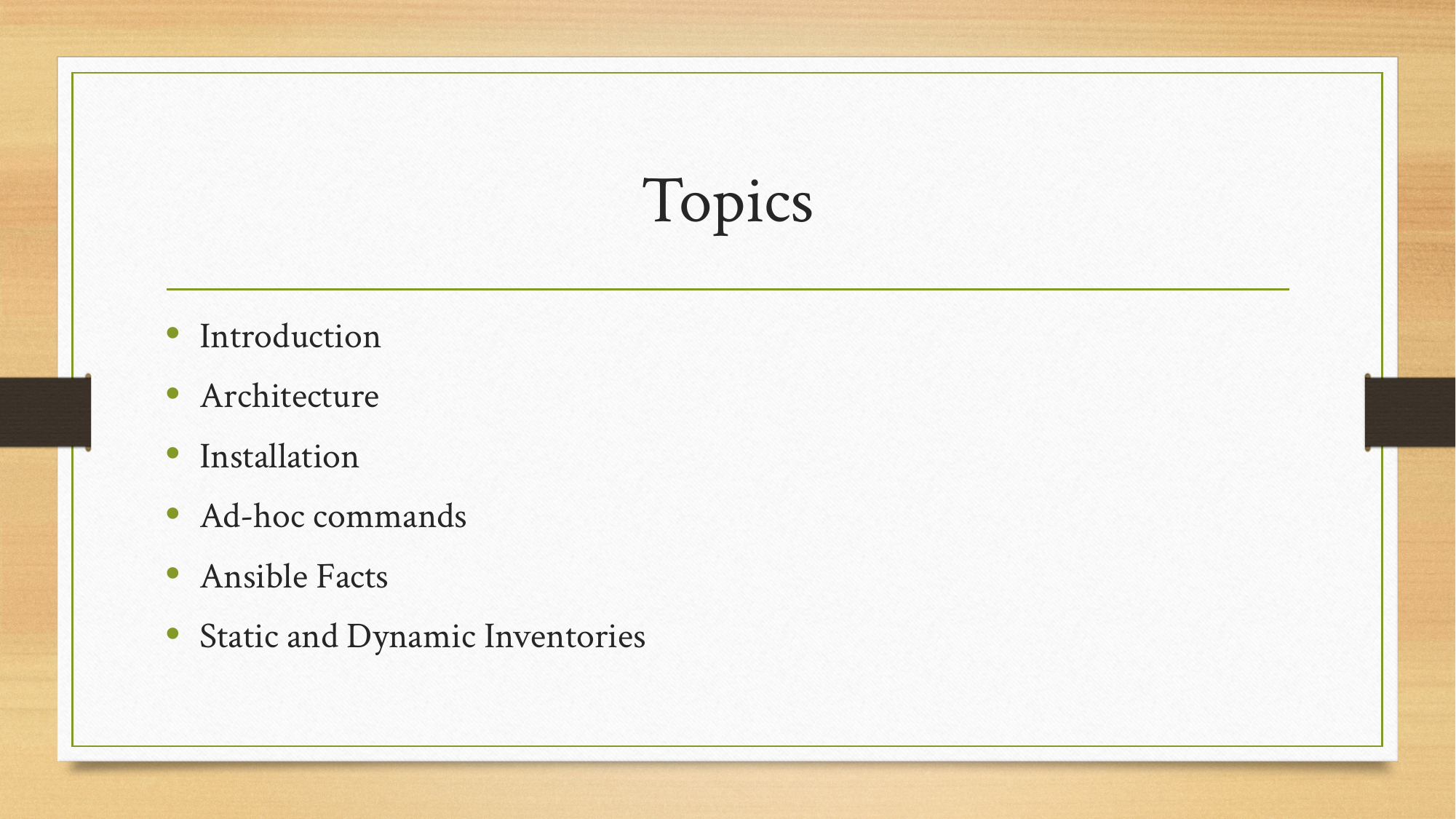

# Topics
Introduction
Architecture
Installation
Ad-hoc commands
Ansible Facts
Static and Dynamic Inventories